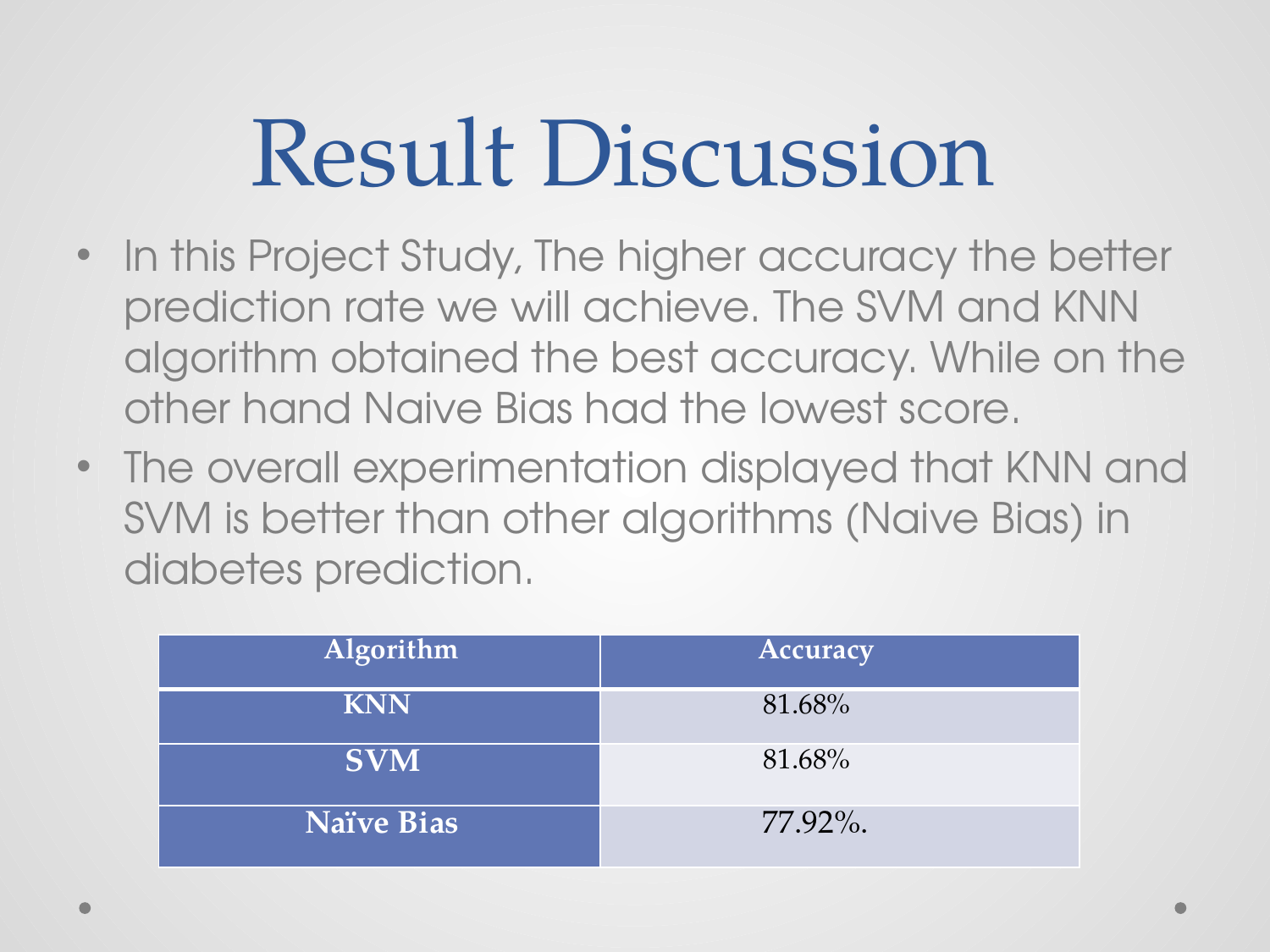

# Result Discussion
In this Project Study, The higher accuracy the better prediction rate we will achieve. The SVM and KNN algorithm obtained the best accuracy. While on the other hand Naive Bias had the lowest score.
The overall experimentation displayed that KNN and SVM is better than other algorithms (Naive Bias) in diabetes prediction.

| Algorithm | Accuracy |
| --- | --- |
| KNN | 81.68% |
| SVM | 81.68% |
| Naïve Bias | 77.92%. |